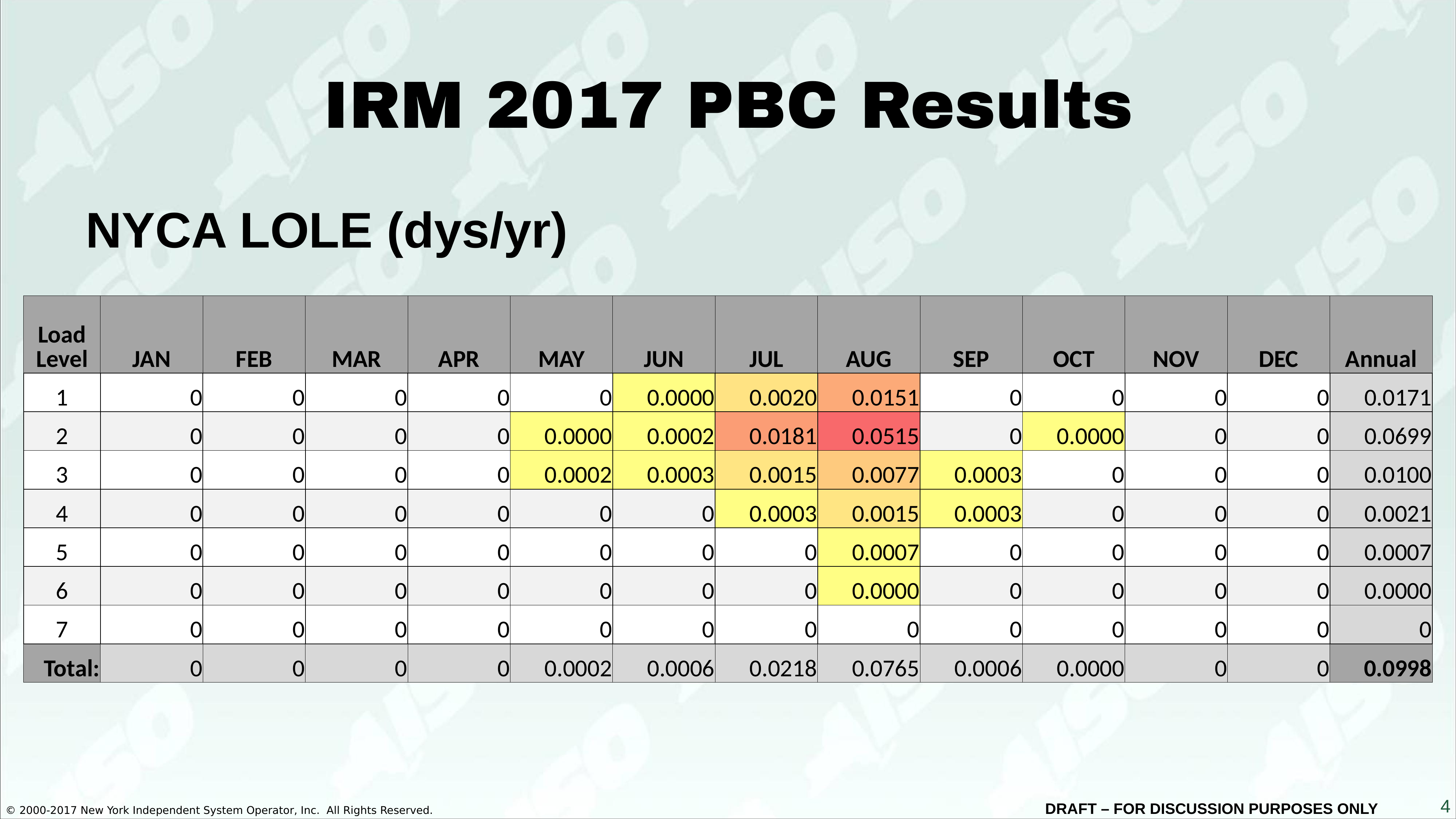

# IRM 2017 PBC Results
NYCA LOLE (dys/yr)
| Load Level | JAN | FEB | MAR | APR | MAY | JUN | JUL | AUG | SEP | OCT | NOV | DEC | Annual |
| --- | --- | --- | --- | --- | --- | --- | --- | --- | --- | --- | --- | --- | --- |
| 1 | 0 | 0 | 0 | 0 | 0 | 0.0000 | 0.0020 | 0.0151 | 0 | 0 | 0 | 0 | 0.0171 |
| 2 | 0 | 0 | 0 | 0 | 0.0000 | 0.0002 | 0.0181 | 0.0515 | 0 | 0.0000 | 0 | 0 | 0.0699 |
| 3 | 0 | 0 | 0 | 0 | 0.0002 | 0.0003 | 0.0015 | 0.0077 | 0.0003 | 0 | 0 | 0 | 0.0100 |
| 4 | 0 | 0 | 0 | 0 | 0 | 0 | 0.0003 | 0.0015 | 0.0003 | 0 | 0 | 0 | 0.0021 |
| 5 | 0 | 0 | 0 | 0 | 0 | 0 | 0 | 0.0007 | 0 | 0 | 0 | 0 | 0.0007 |
| 6 | 0 | 0 | 0 | 0 | 0 | 0 | 0 | 0.0000 | 0 | 0 | 0 | 0 | 0.0000 |
| 7 | 0 | 0 | 0 | 0 | 0 | 0 | 0 | 0 | 0 | 0 | 0 | 0 | 0 |
| Total: | 0 | 0 | 0 | 0 | 0.0002 | 0.0006 | 0.0218 | 0.0765 | 0.0006 | 0.0000 | 0 | 0 | 0.0998 |